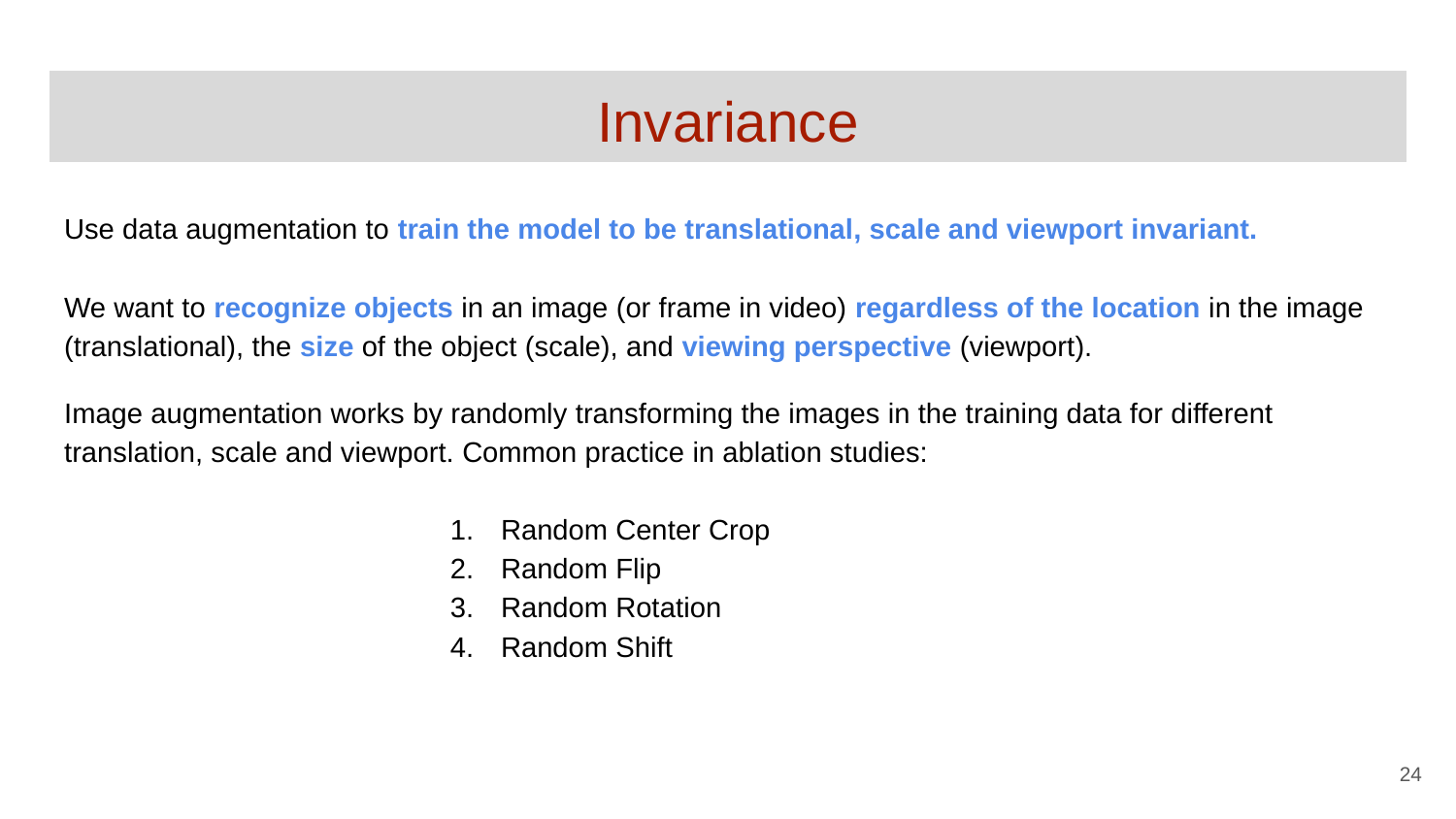

# Invariance
Use data augmentation to train the model to be translational, scale and viewport invariant.

We want to recognize objects in an image (or frame in video) regardless of the location in the image (translational), the size of the object (scale), and viewing perspective (viewport).

Image augmentation works by randomly transforming the images in the training data for different translation, scale and viewport. Common practice in ablation studies:

Random Center Crop
Random Flip
Random Rotation
Random Shift

24